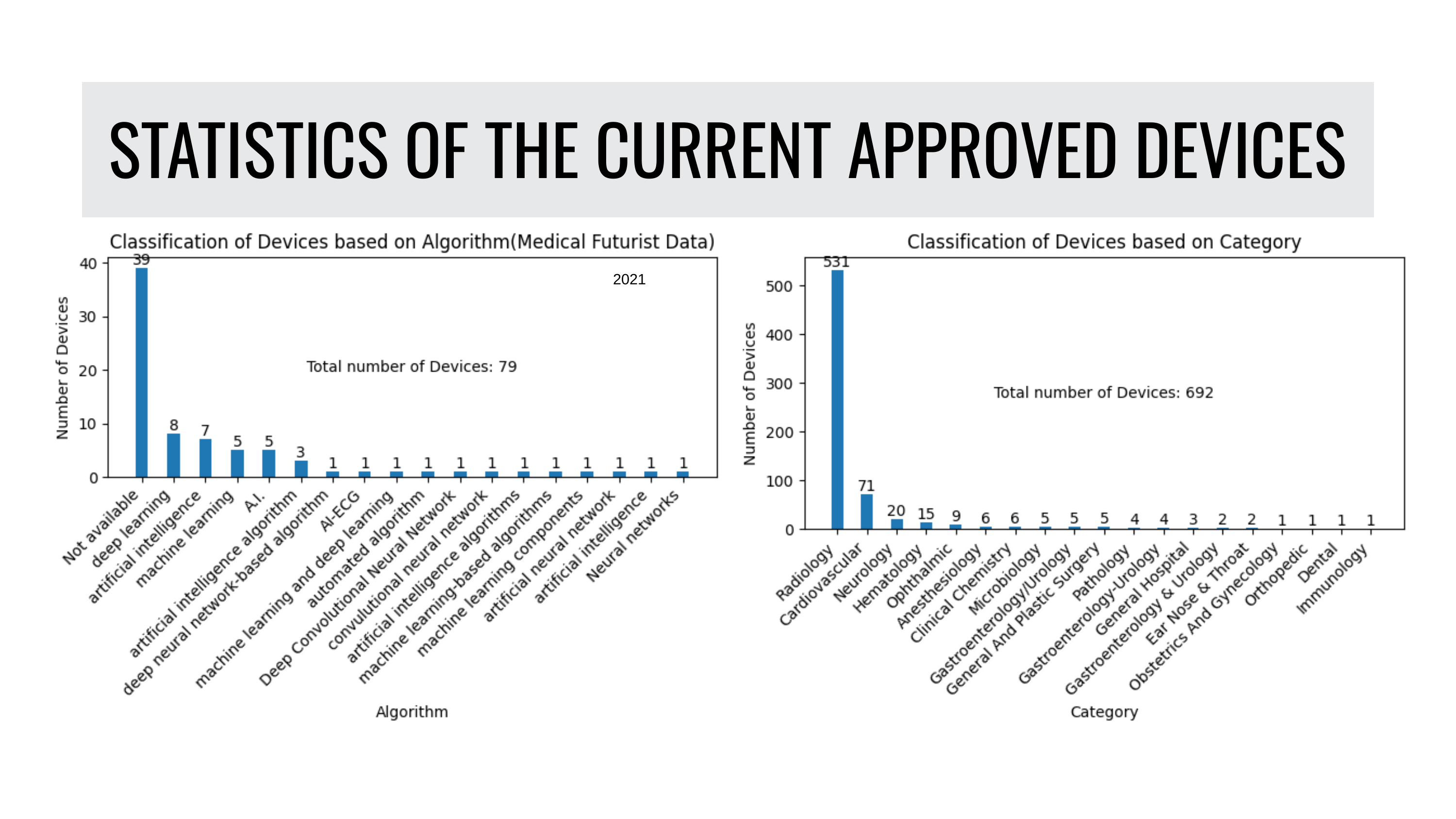

STATISTICS OF THE CURRENT APPROVED DEVICES

2021